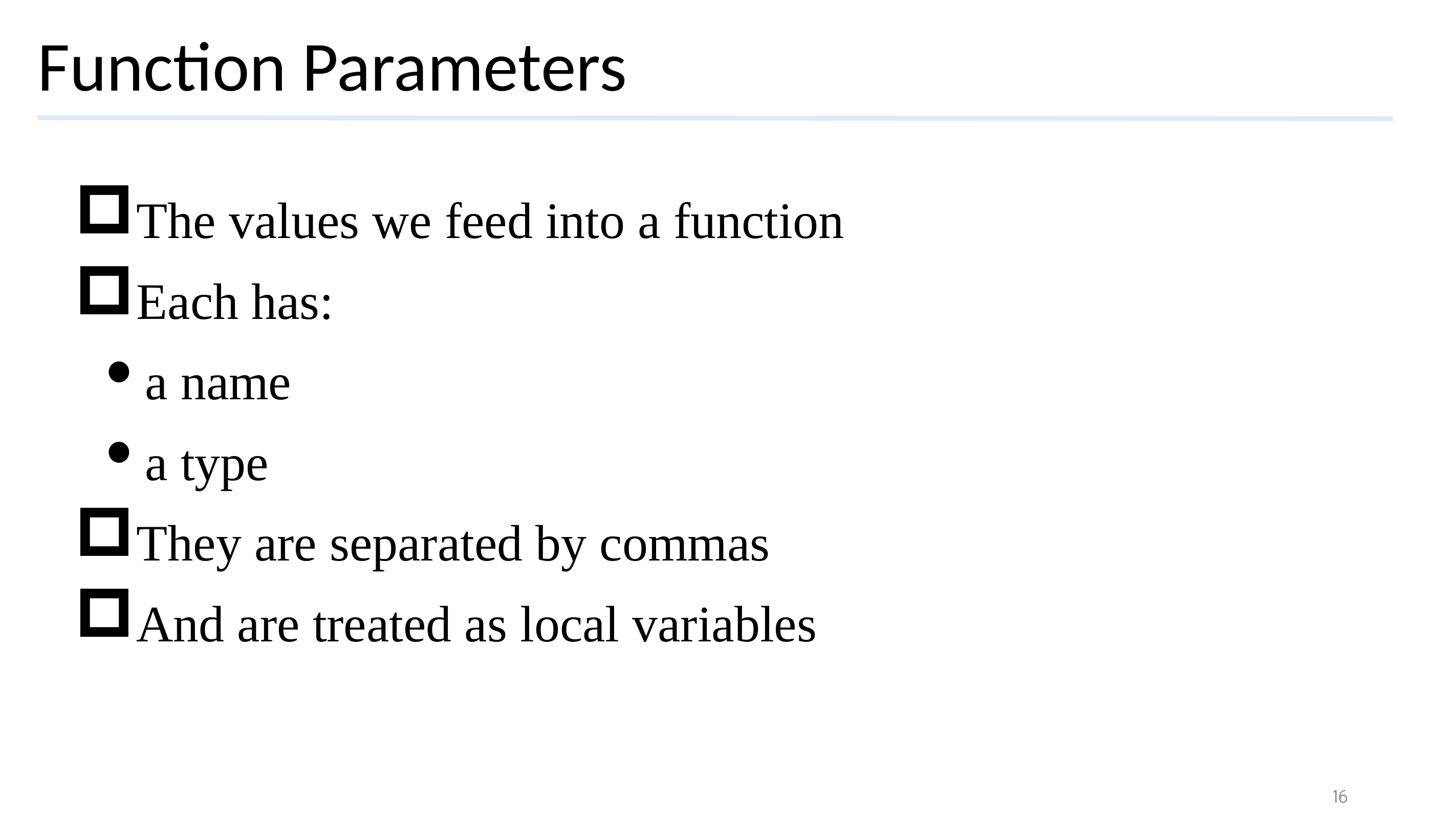

# Function Parameters
The values we feed into a function
Each has:
a name
a type
They are separated by commas
And are treated as local variables
16